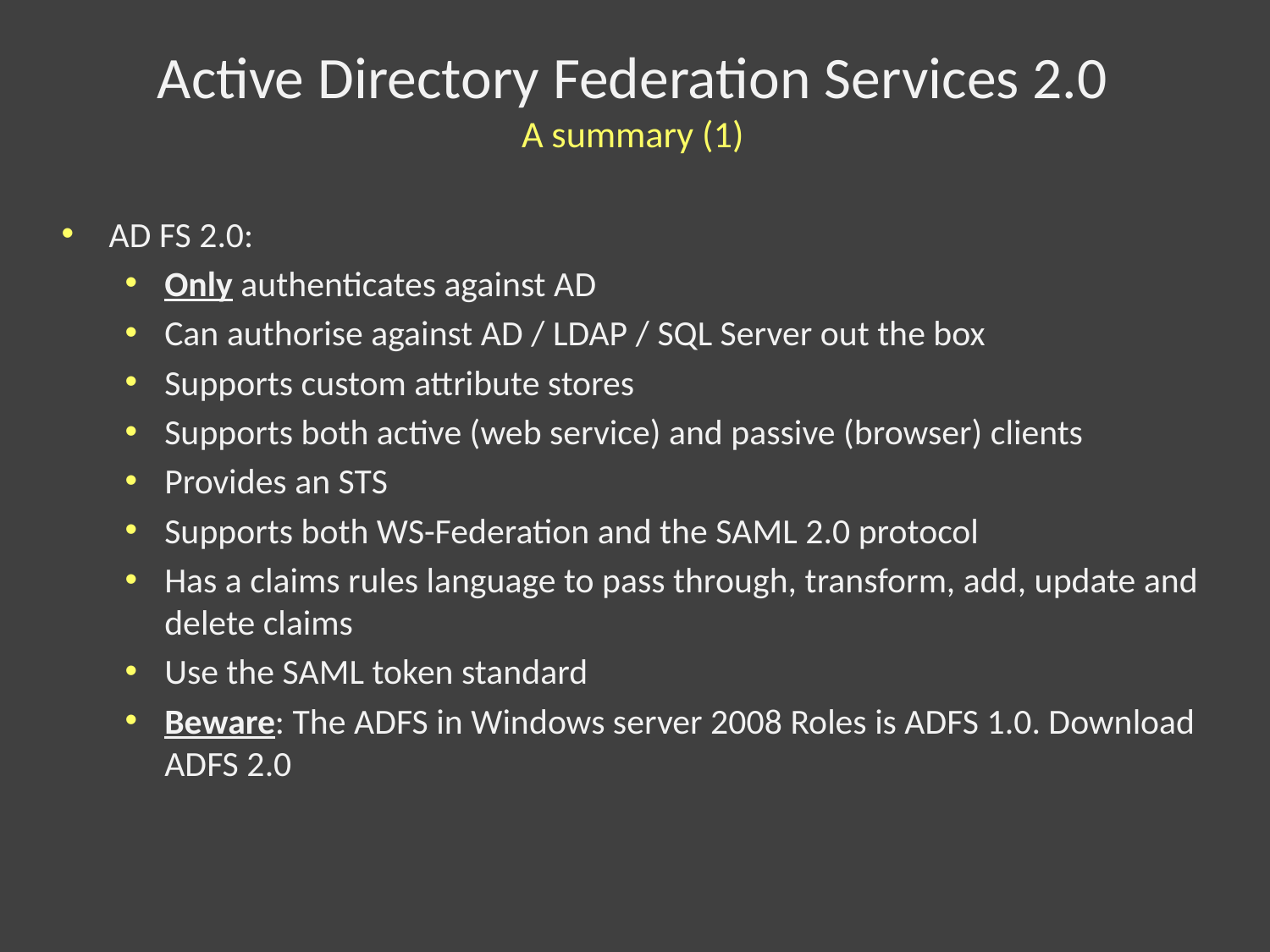

# Active Directory Federation Services 2.0 A summary (1)
AD FS 2.0:
Only authenticates against AD
Can authorise against AD / LDAP / SQL Server out the box
Supports custom attribute stores
Supports both active (web service) and passive (browser) clients
Provides an STS
Supports both WS-Federation and the SAML 2.0 protocol
Has a claims rules language to pass through, transform, add, update and delete claims
Use the SAML token standard
Beware: The ADFS in Windows server 2008 Roles is ADFS 1.0. Download ADFS 2.0